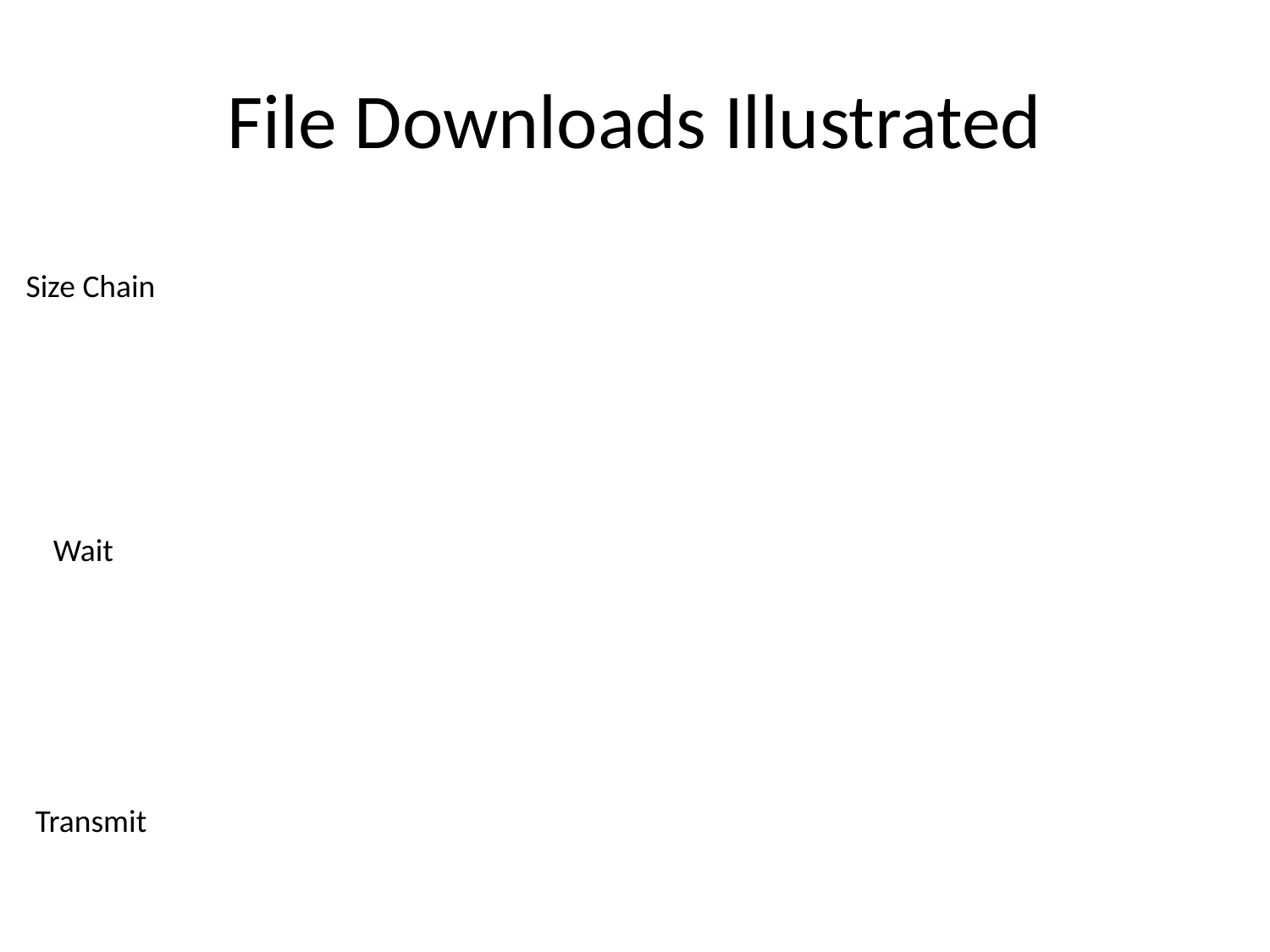

# File Downloads Illustrated
Size Chain
Wait
Transmit